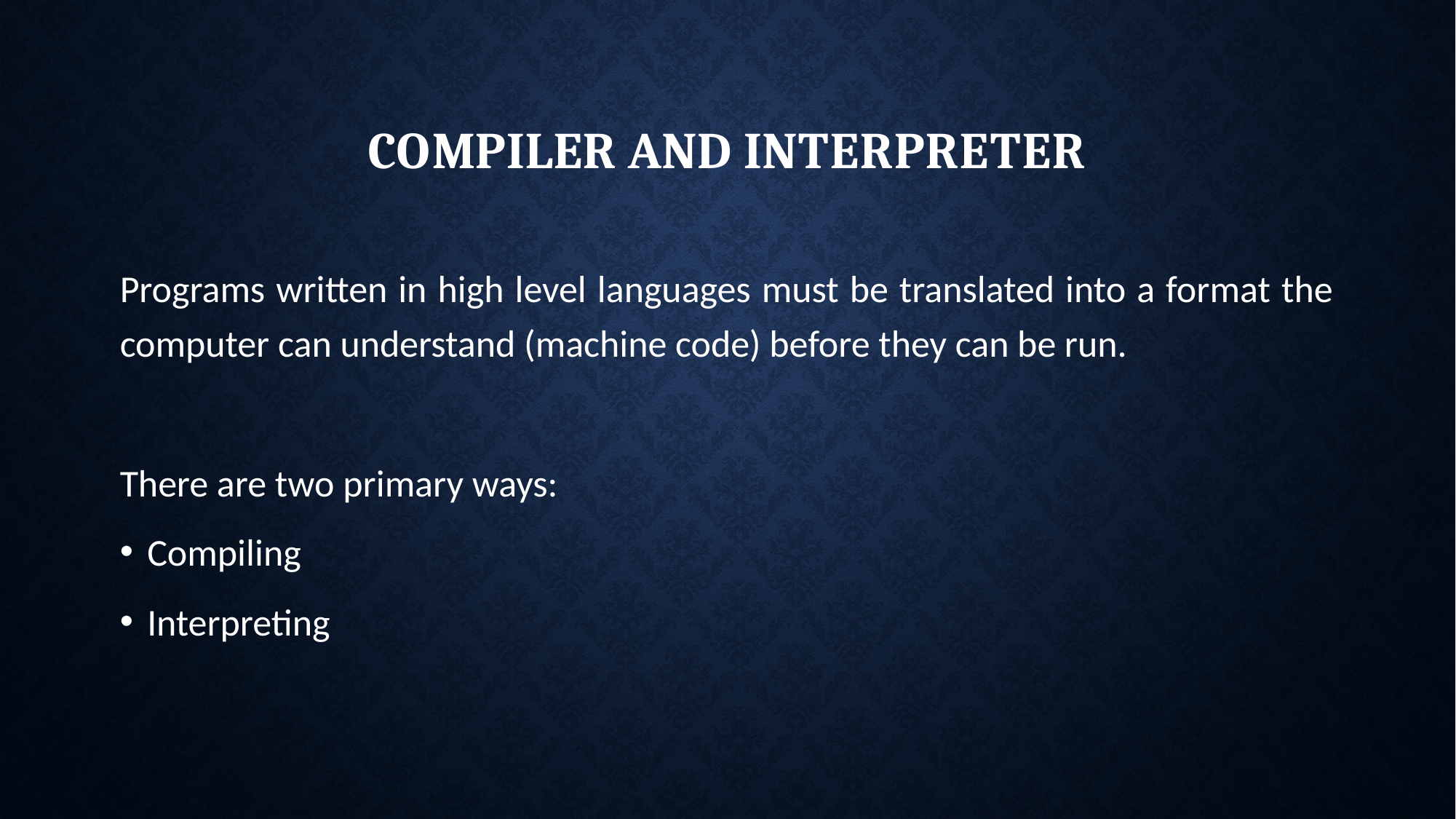

# Compiler and interpreter
Programs written in high level languages must be translated into a format the computer can understand (machine code) before they can be run.

There are two primary ways:
Compiling
Interpreting